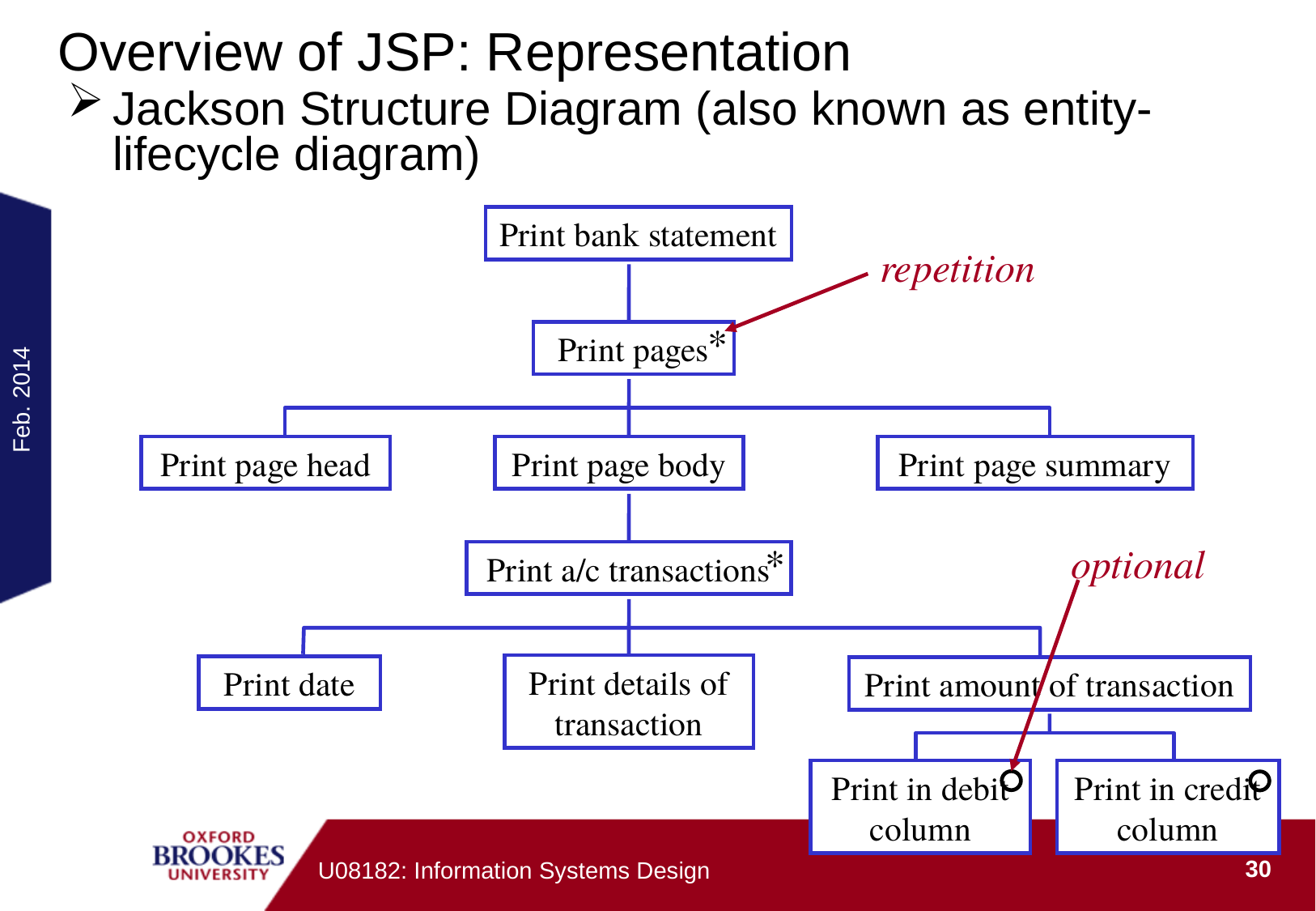

# Overview of JSP: Representation
Jackson Structure Diagram (also known as entity-lifecycle diagram)
Print bank statement

*
Print pages

Print page head
Print page body
Print page summary

*
Print a/c transactions

Print details of transaction
Print date
Print amount of transaction

Print in debit column
Print in credit column
repetition

Feb. 2014
optional

30
U08182: Information Systems Design